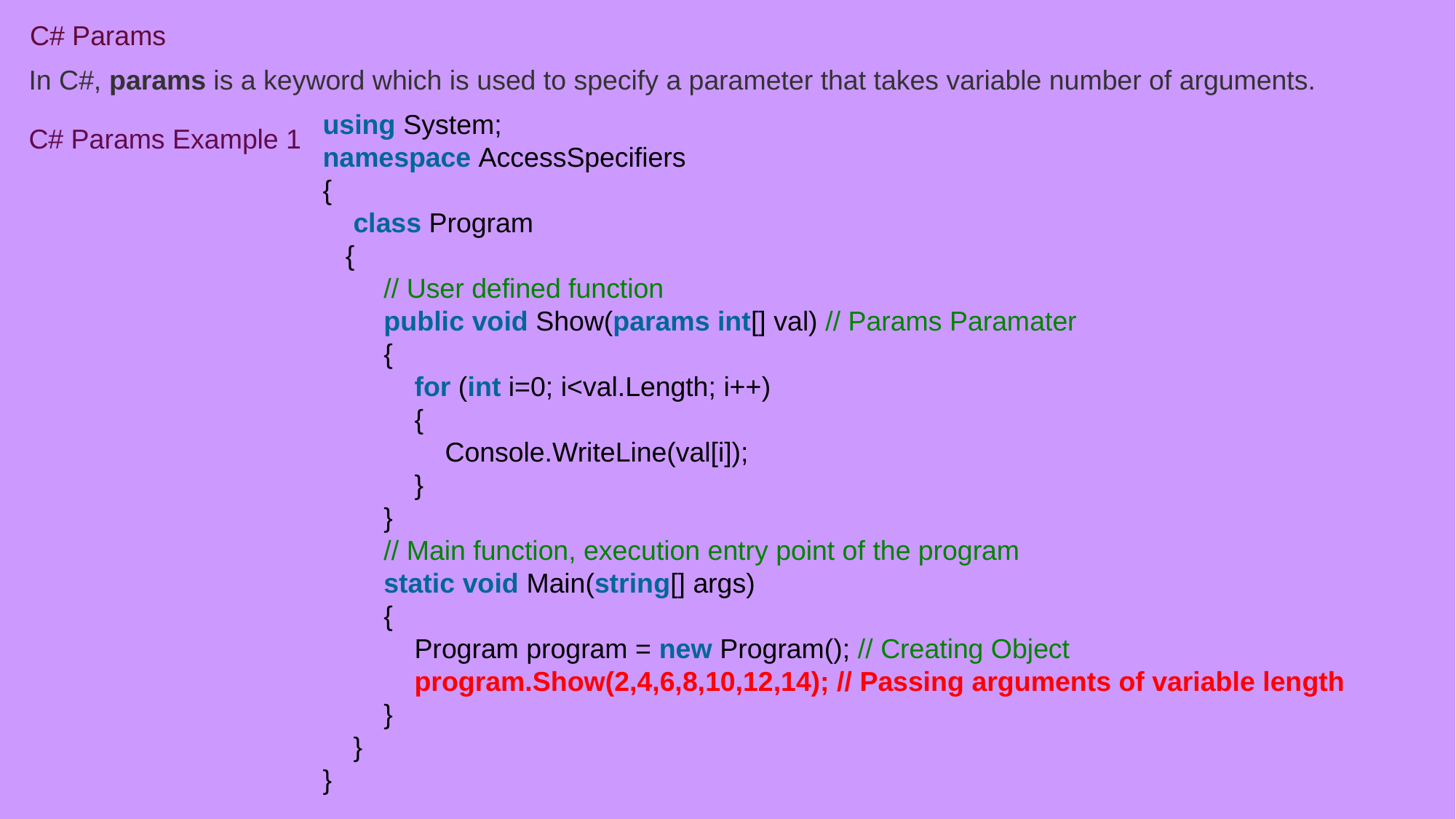

C# Params
In C#, params is a keyword which is used to specify a parameter that takes variable number of arguments.
using System;
namespace AccessSpecifiers
{
    class Program
   {
        // User defined function
        public void Show(params int[] val) // Params Paramater
        {
            for (int i=0; i<val.Length; i++)
            {
                Console.WriteLine(val[i]);
            }
        }
        // Main function, execution entry point of the program
        static void Main(string[] args)
        {
            Program program = new Program(); // Creating Object
            program.Show(2,4,6,8,10,12,14); // Passing arguments of variable length
        }
    }
}
C# Params Example 1